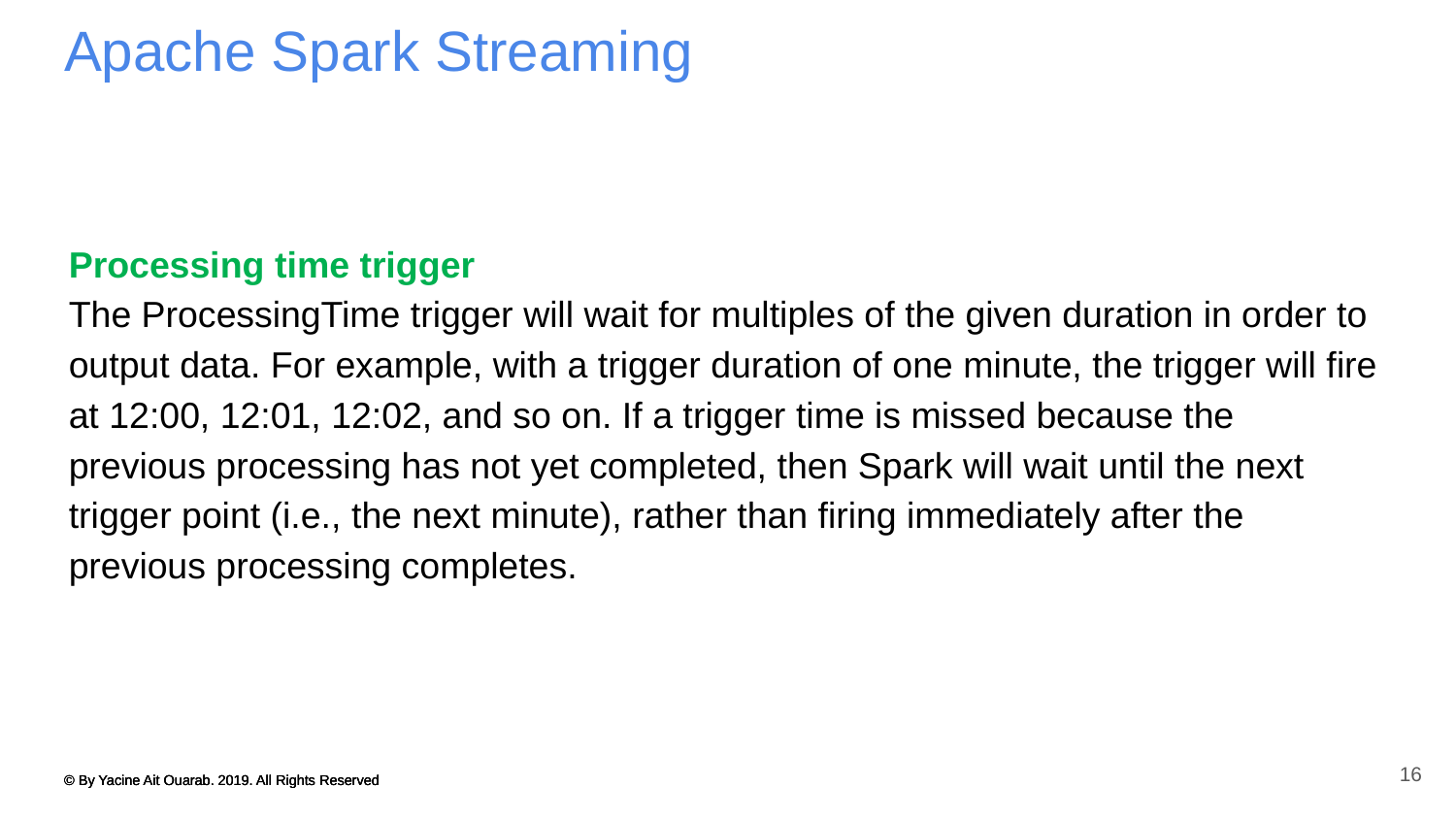

# Apache Spark Streaming

Processing time trigger
The ProcessingTime trigger will wait for multiples of the given duration in order to output data. For example, with a trigger duration of one minute, the trigger will fire at 12:00, 12:01, 12:02, and so on. If a trigger time is missed because the previous processing has not yet completed, then Spark will wait until the next trigger point (i.e., the next minute), rather than firing immediately after the previous processing completes.
16